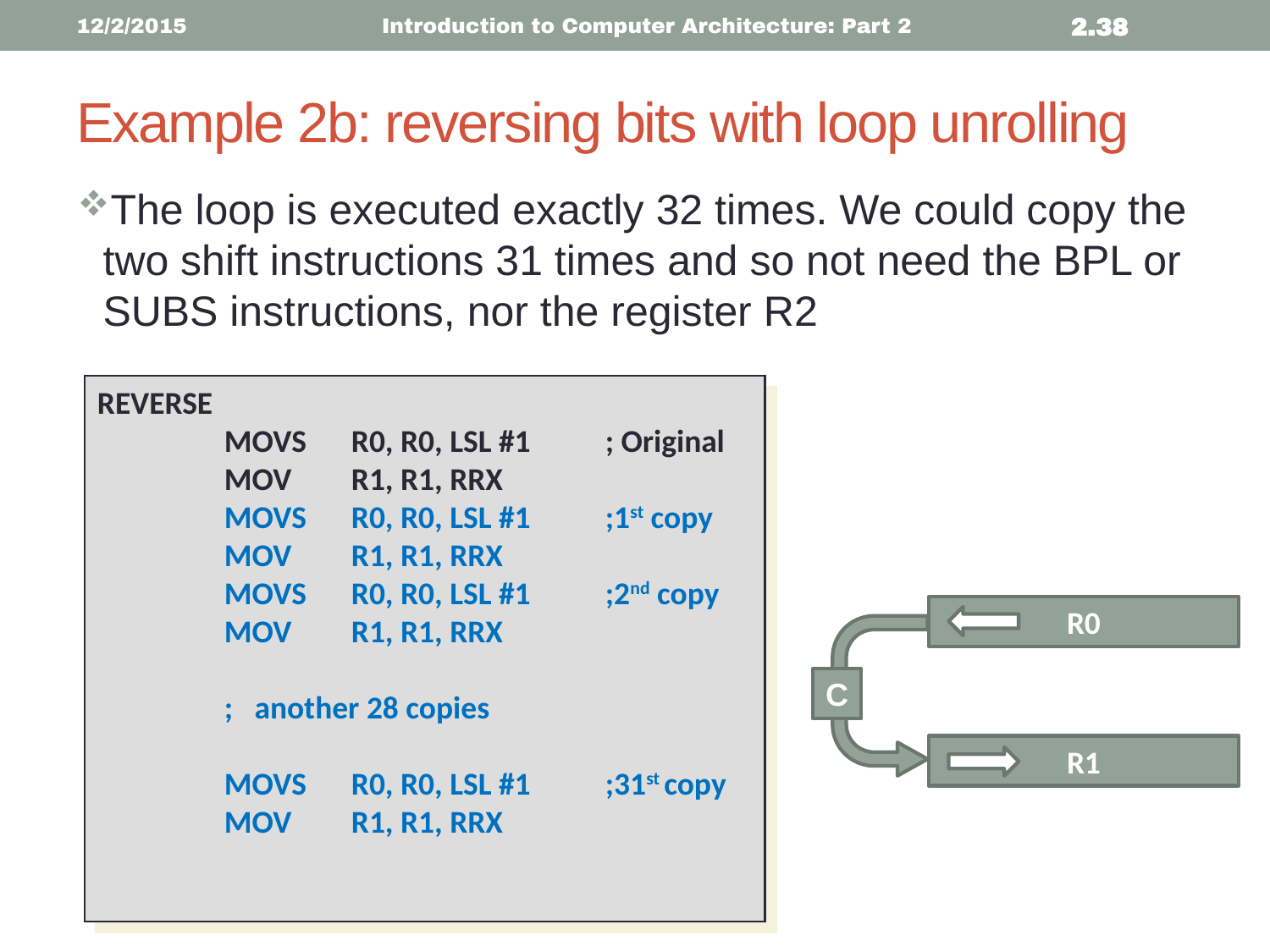

12/2/2015
Introduction to Computer Architecture: Part 2
2.38
# Example 2b: reversing bits with loop unrolling
The loop is executed exactly 32 times. We could copy the two shift instructions 31 times and so not need the BPL or SUBS instructions, nor the register R2

REVERSE
	MOVS	R0, R0, LSL #1	; Original
	MOV	R1, R1, RRX
	MOVS	R0, R0, LSL #1	;1st copy
	MOV	R1, R1, RRX
	MOVS	R0, R0, LSL #1	;2nd copy
	MOV	R1, R1, RRX

          	;   another 28 copies

	MOVS	R0, R0, LSL #1	;31st copy
	MOV	R1, R1, RRX

R0

C
R1